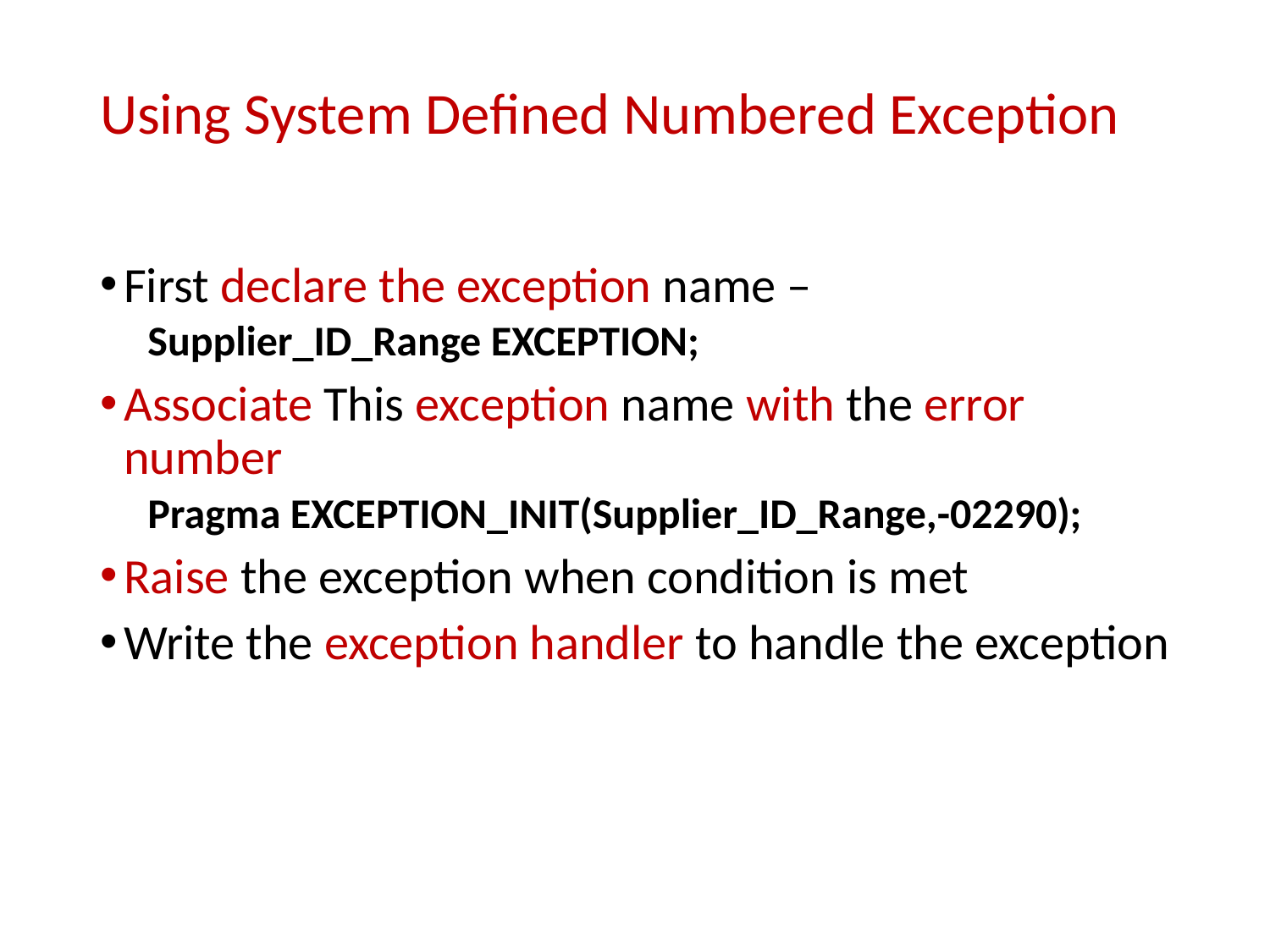

# Using System Defined Numbered Exception
First declare the exception name –
Supplier_ID_Range EXCEPTION;
Associate This exception name with the error number
Pragma EXCEPTION_INIT(Supplier_ID_Range,-02290);
Raise the exception when condition is met
Write the exception handler to handle the exception